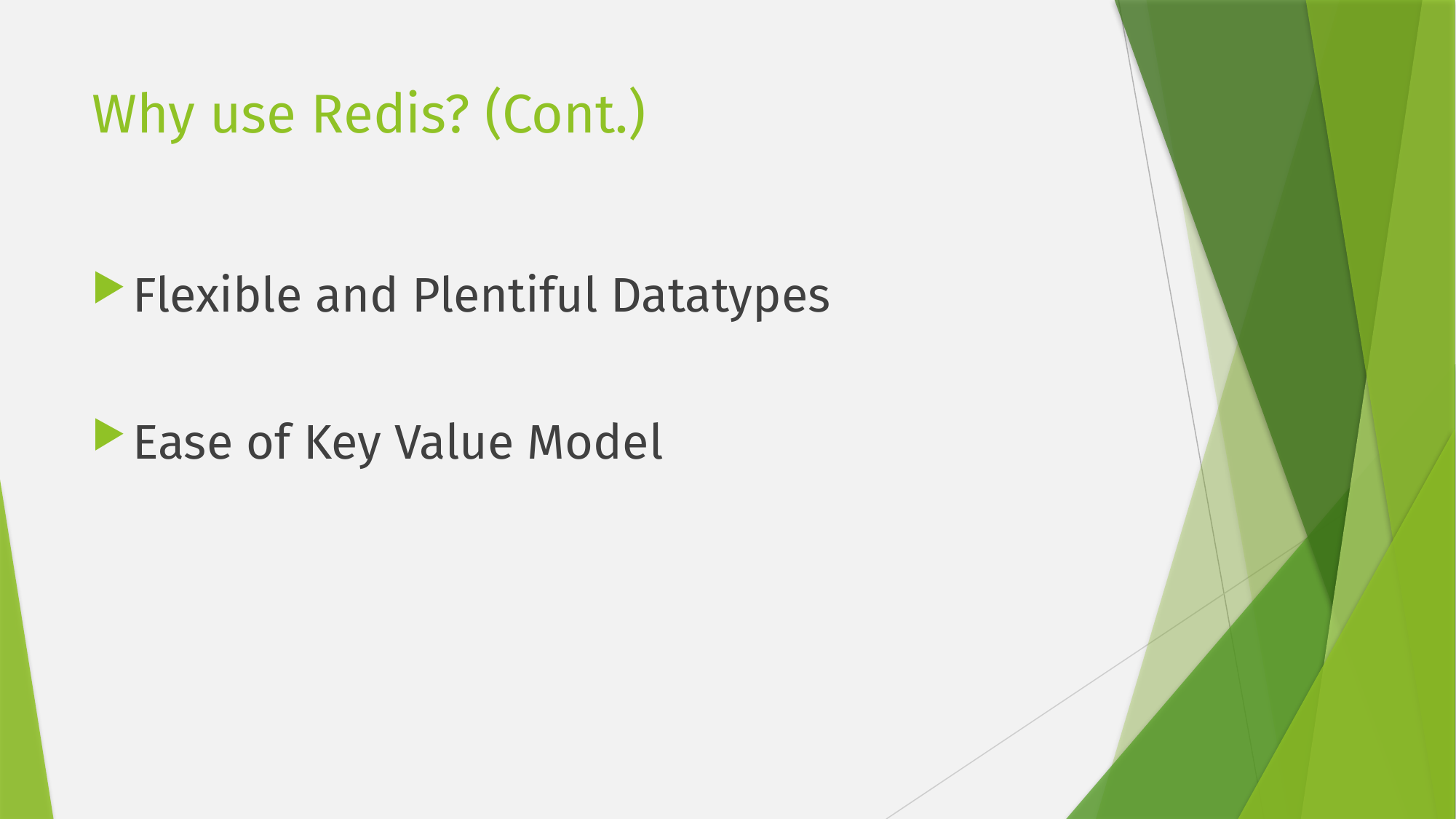

# Why use Redis? (Cont.)
Flexible and Plentiful Datatypes

Ease of Key Value Model